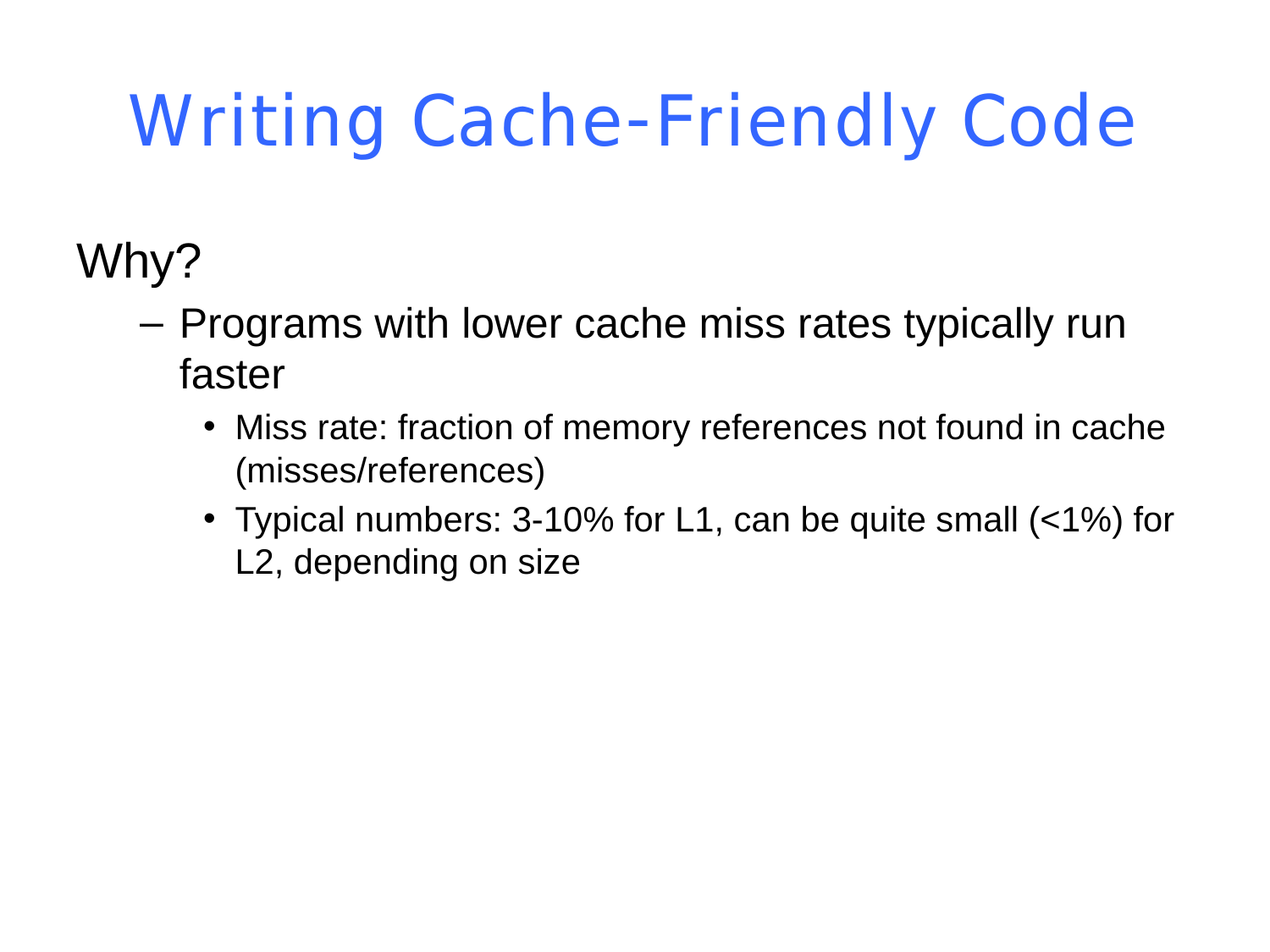

# Writing Cache-Friendly Code
Why?
Programs with lower cache miss rates typically run faster
Miss rate: fraction of memory references not found in cache (misses/references)
Typical numbers: 3-10% for L1, can be quite small (<1%) for L2, depending on size